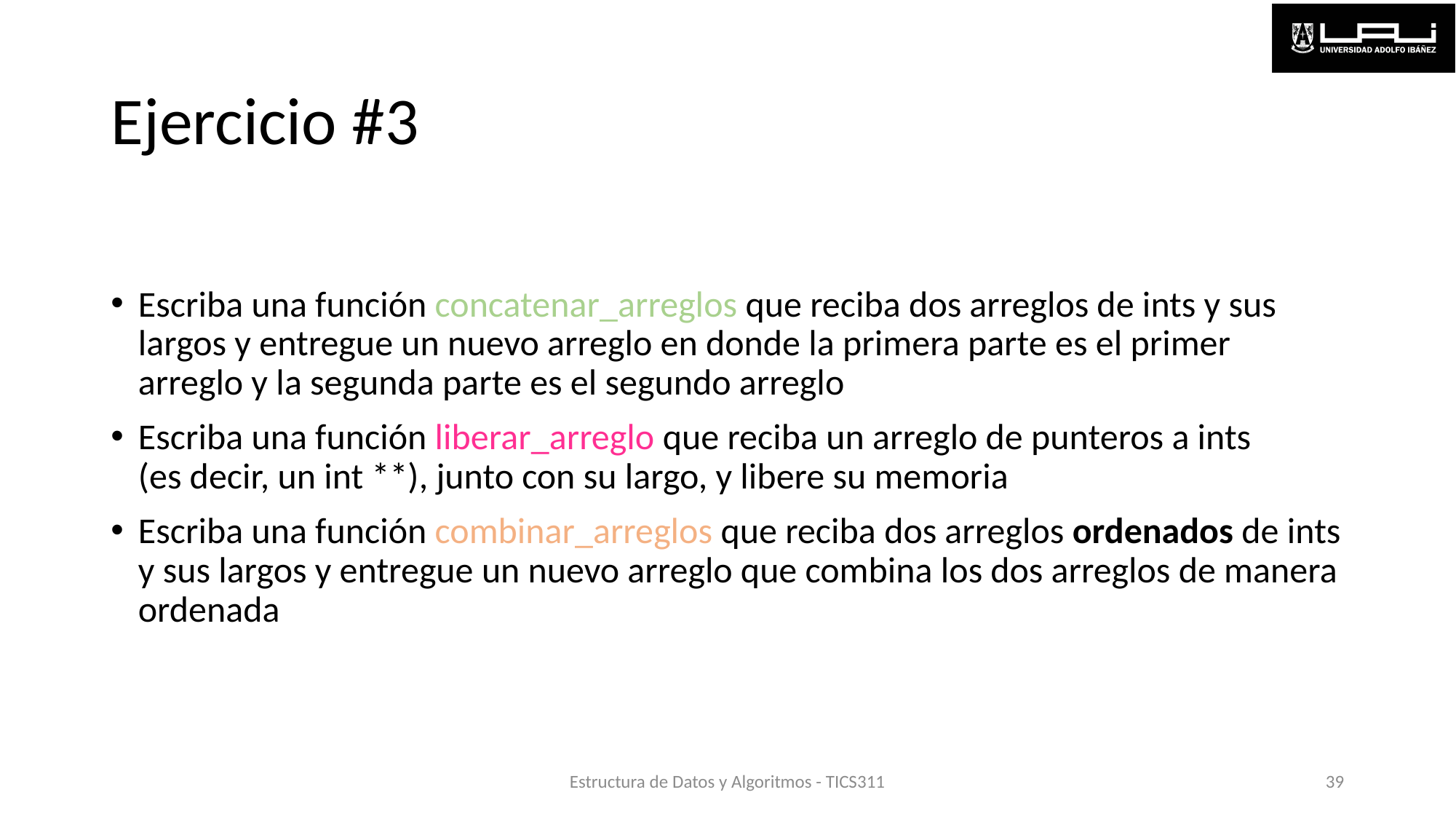

# Ejercicio #3
Escriba una función concatenar_arreglos que reciba dos arreglos de ints y sus largos y entregue un nuevo arreglo en donde la primera parte es el primer arreglo y la segunda parte es el segundo arreglo
Escriba una función liberar_arreglo que reciba un arreglo de punteros a ints
(es decir, un int **), junto con su largo, y libere su memoria
Escriba una función combinar_arreglos que reciba dos arreglos ordenados de ints y sus largos y entregue un nuevo arreglo que combina los dos arreglos de manera ordenada
Estructura de Datos y Algoritmos - TICS311
39